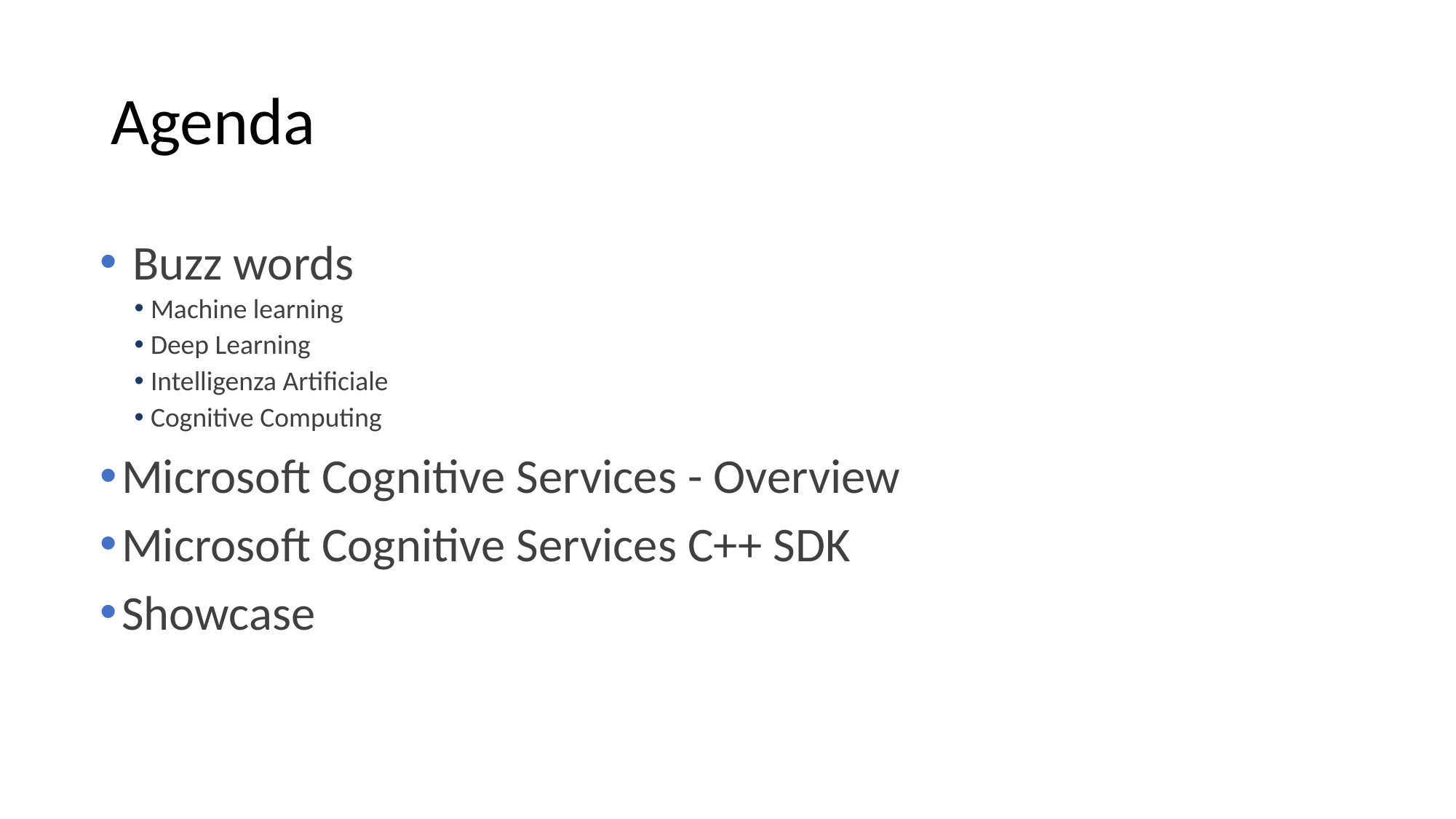

# Agenda
 Buzz words
Machine learning
Deep Learning
Intelligenza Artificiale
Cognitive Computing
Microsoft Cognitive Services - Overview
Microsoft Cognitive Services C++ SDK
Showcase